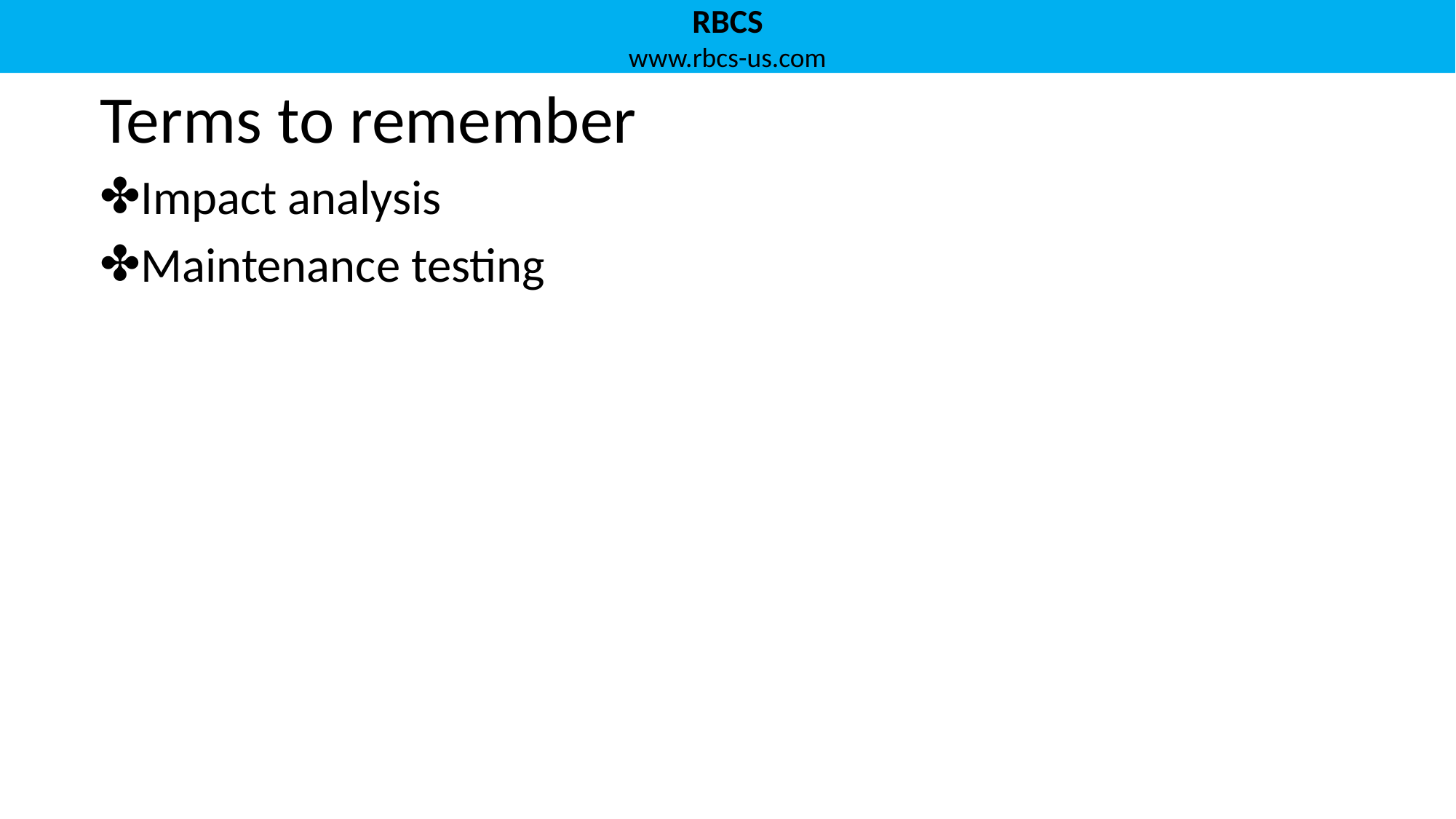

# Terms to remember
Impact analysis
Maintenance testing